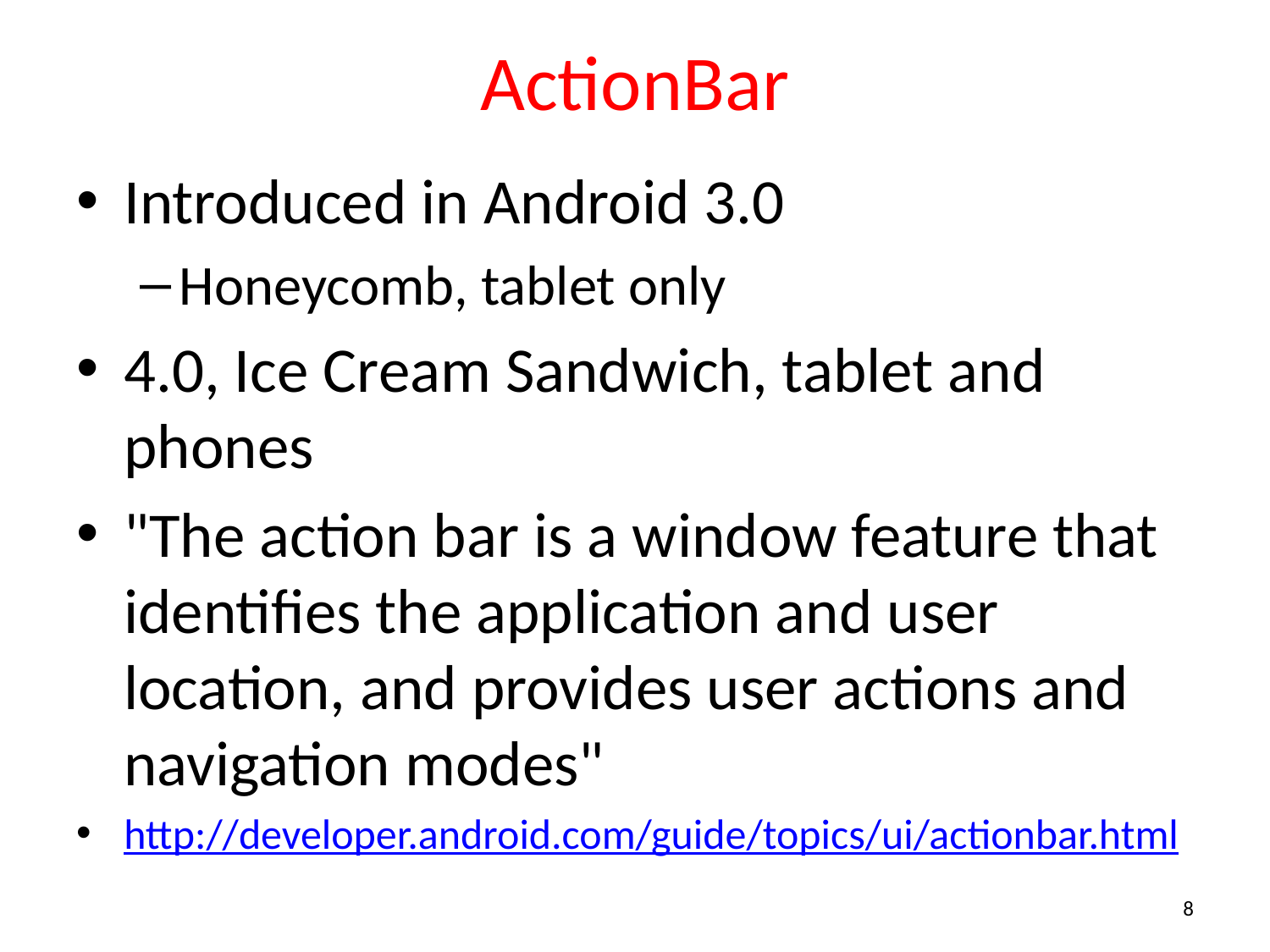

# ActionBar
Introduced in Android 3.0
Honeycomb, tablet only
4.0, Ice Cream Sandwich, tablet and phones
"The action bar is a window feature that identifies the application and user location, and provides user actions and navigation modes"
http://developer.android.com/guide/topics/ui/actionbar.html

8